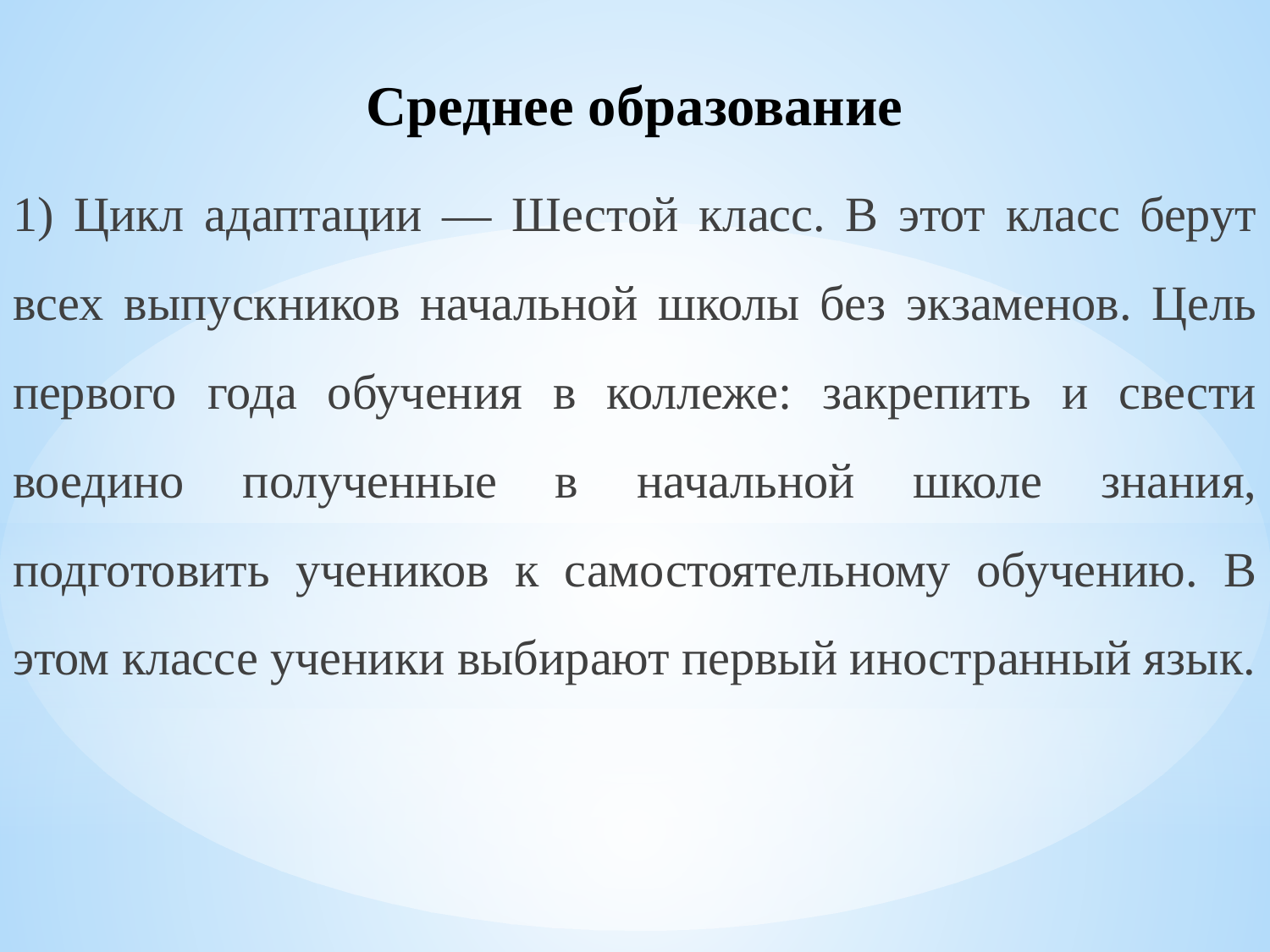

Среднее образование
1) Цикл адаптации — Шестой класс. В этот класс берут всех выпускников начальной школы без экзаменов. Цель первого года обучения в коллеже: закрепить и свести воедино полученные в начальной школе знания, подготовить учеников к самостоятельному обучению. В этом классе ученики выбирают первый иностранный язык.